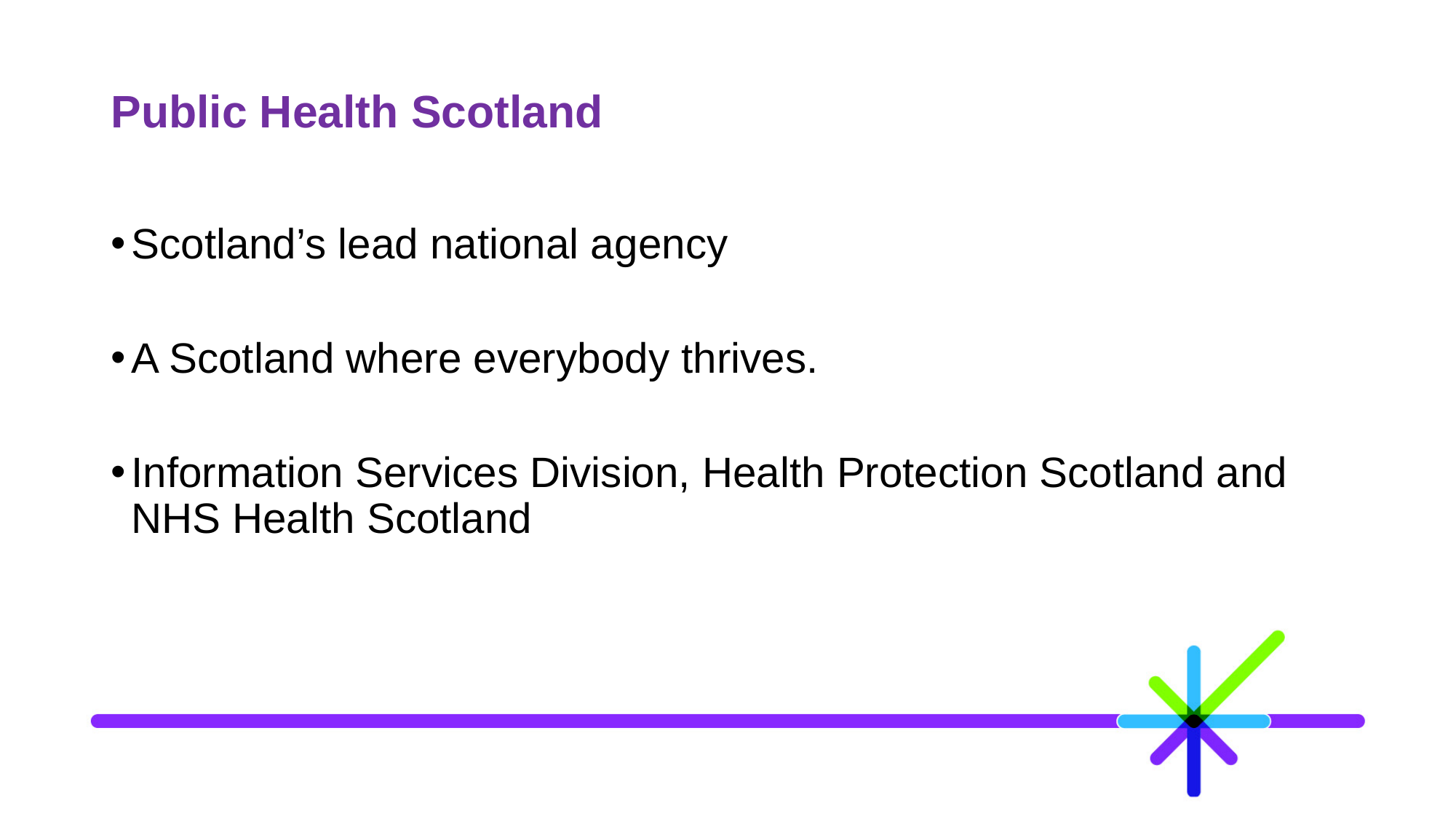

# Public Health Scotland
Scotland’s lead national agency

A Scotland where everybody thrives.

Information Services Division, Health Protection Scotland and NHS Health Scotland